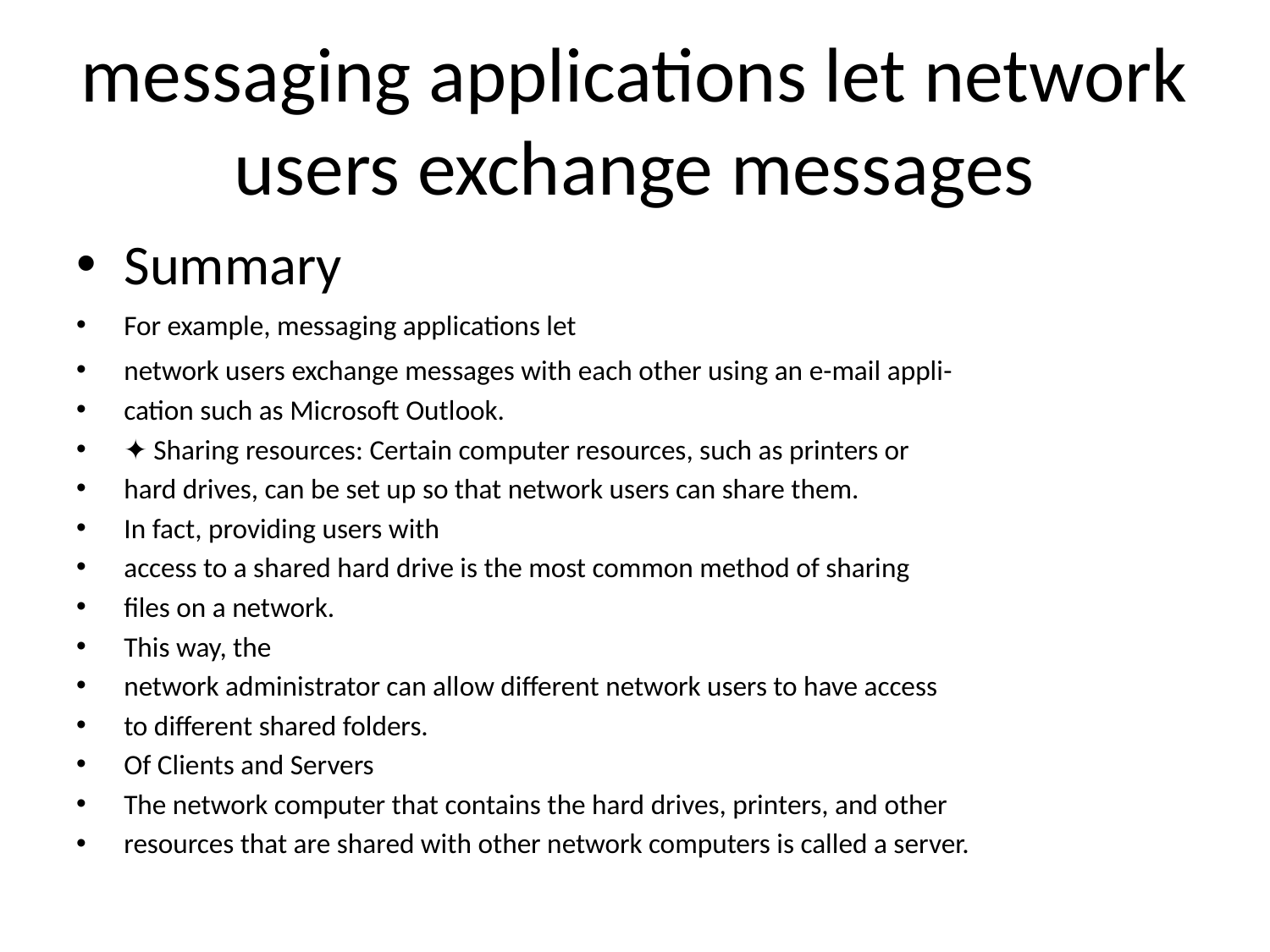

# messaging applications let network users exchange messages
Summary
For example, messaging applications let
network users exchange messages with each other using an e-mail appli-
cation such as Microsoft Outlook.
✦ Sharing resources: Certain computer resources, such as printers or
hard drives, can be set up so that network users can share them.
In fact, providing users with
access to a shared hard drive is the most common method of sharing
files on a network.
This way, the
network administrator can allow different network users to have access
to different shared folders.
Of Clients and Servers
The network computer that contains the hard drives, printers, and other
resources that are shared with other network computers is called a server.